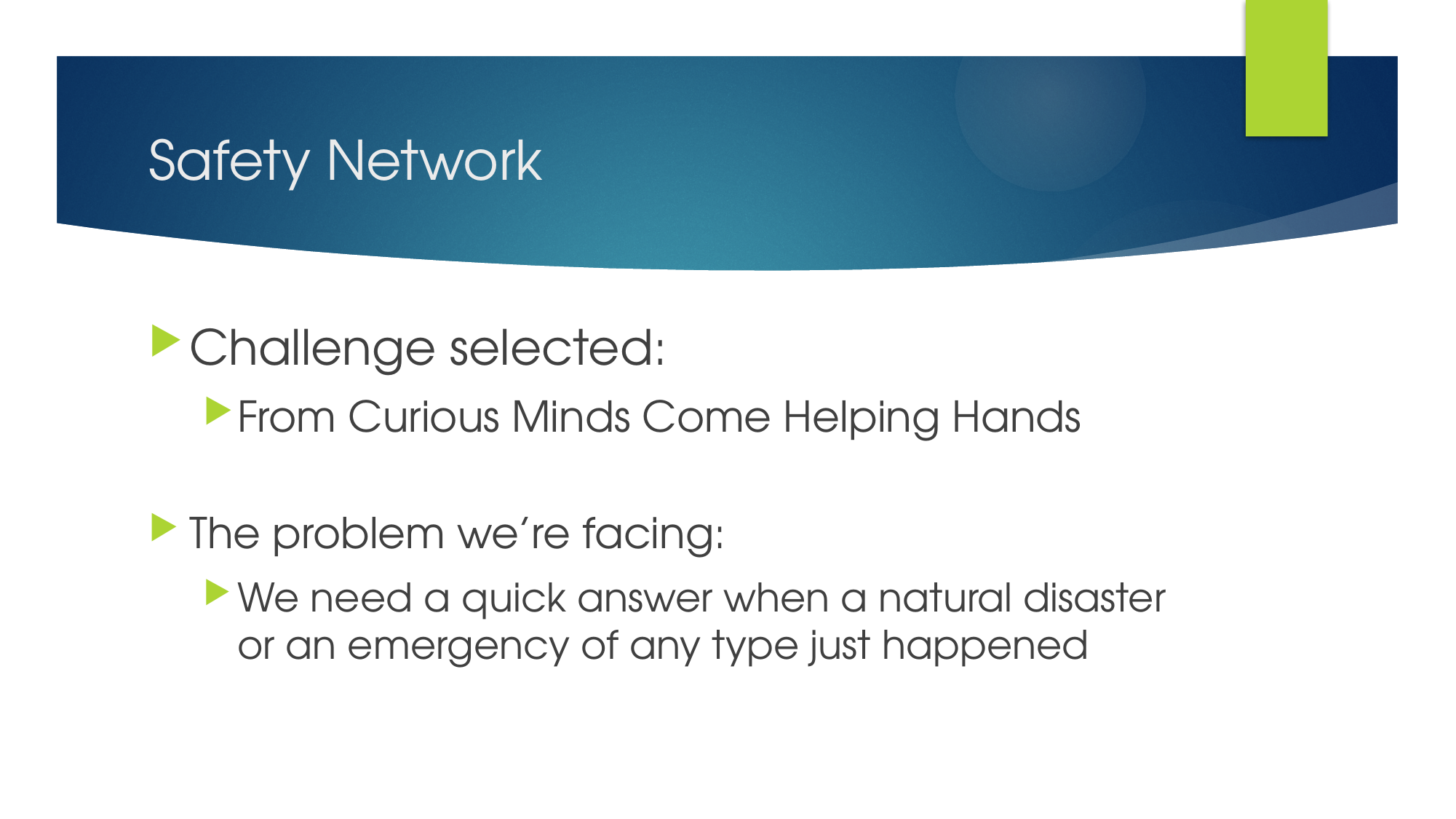

# Safety Network
Challenge selected:
From Curious Minds Come Helping Hands

The problem we’re facing:
We need a quick answer when a natural disaster or an emergency of any type just happened